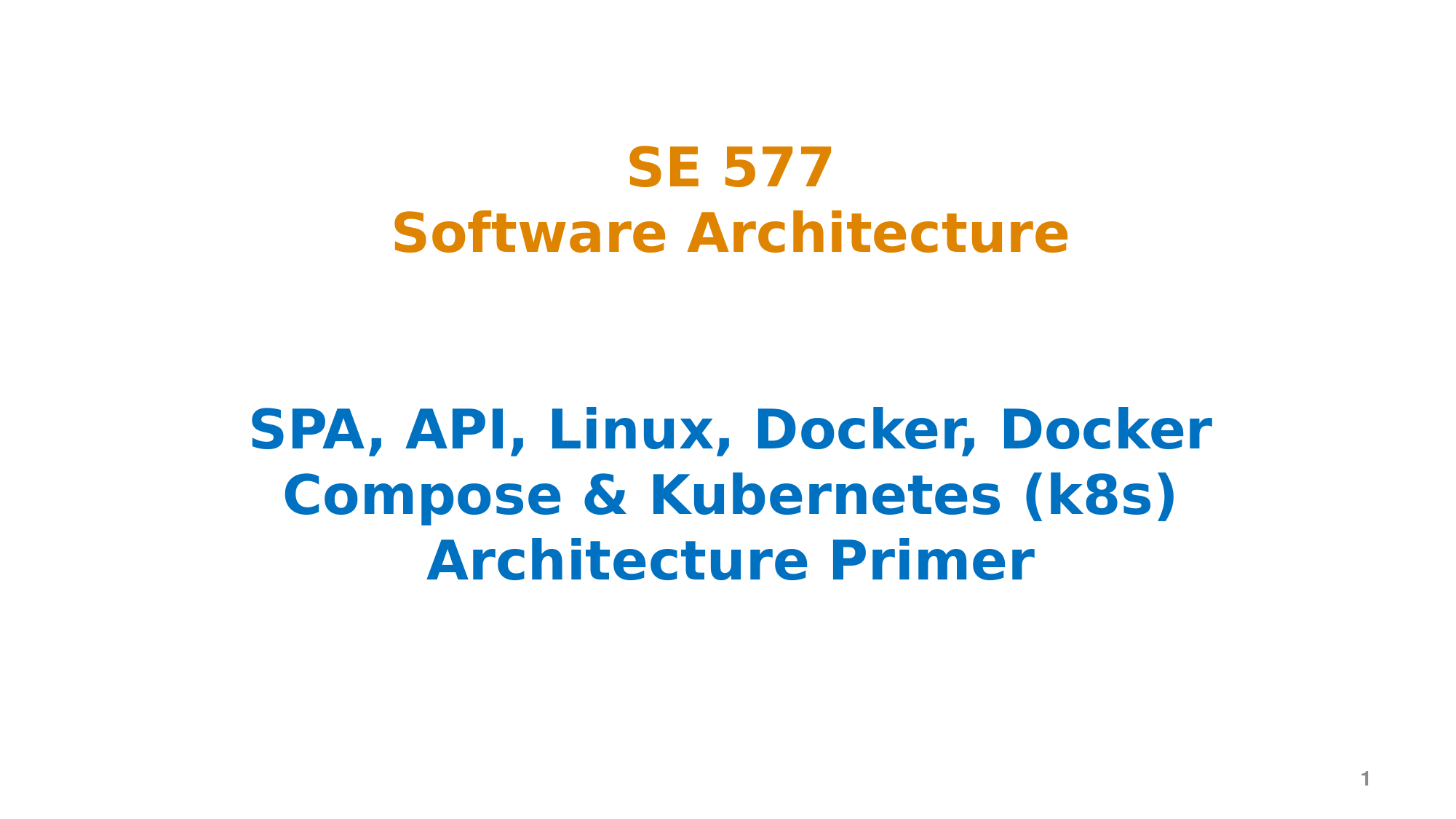

# SE 577 Software Architecture SPA, API, Linux, Docker, Docker Compose & Kubernetes (k8s) Architecture Primer
1